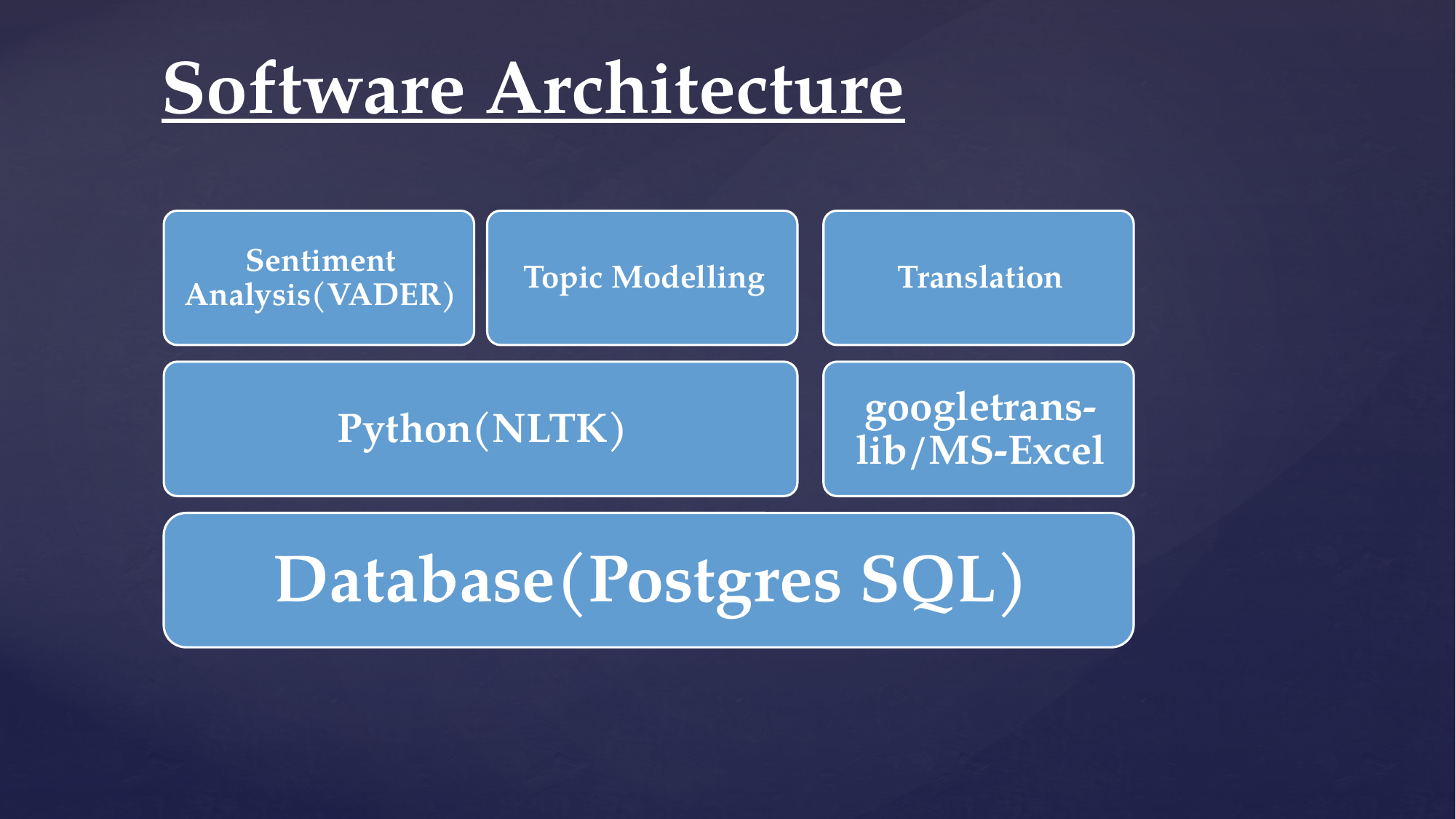

# Software Architecture
Database(Postgres SQL)
Python(NLTK)
Sentiment Analysis(VADER)
Topic Modelling
googletrans-lib/MS-Excel
Translation